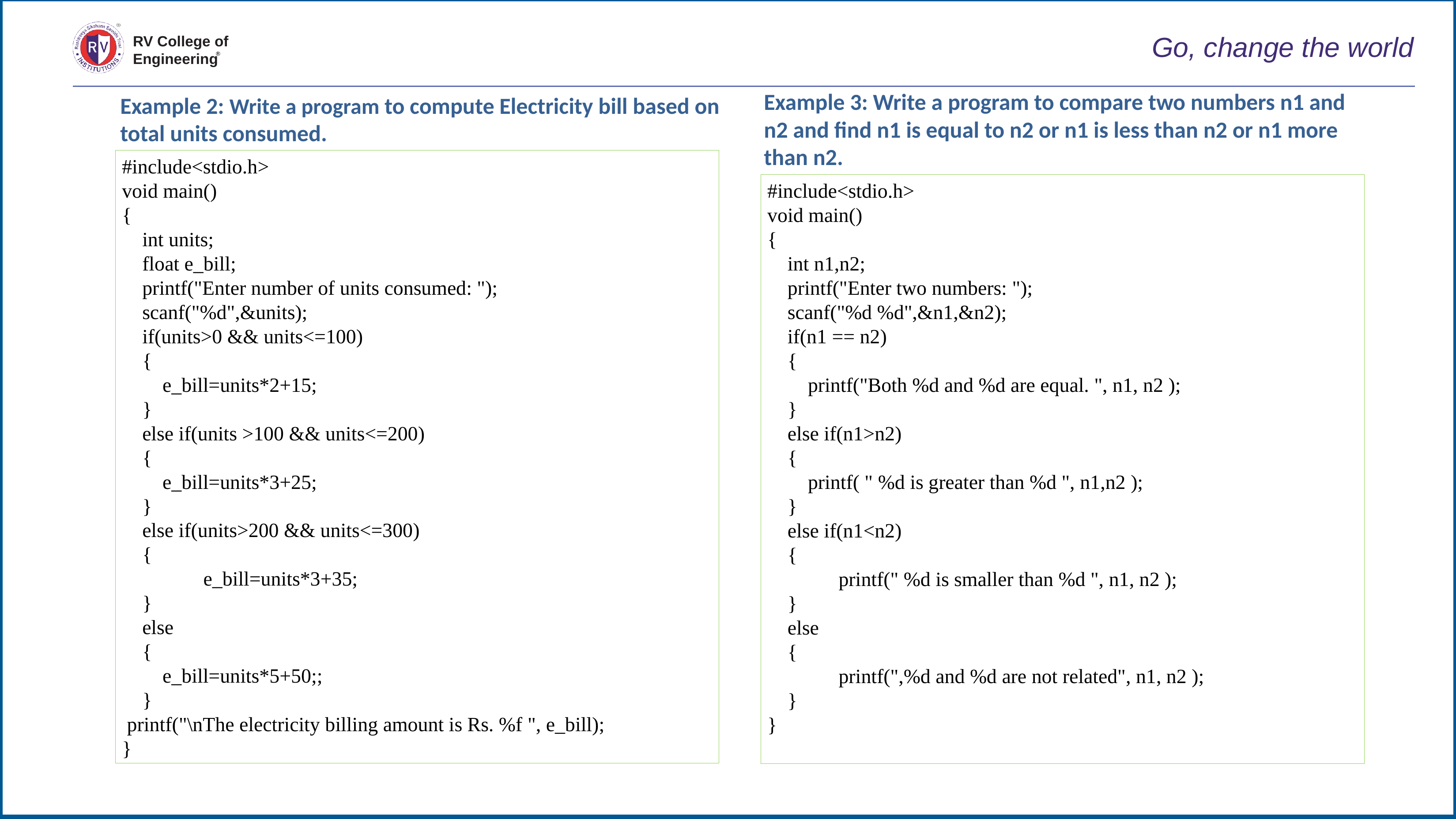

# Go, change the world
RV College of
Engineering

Example 3: Write a program to compare two numbers n1 and n2 and find n1 is equal to n2 or n1 is less than n2 or n1 more than n2.

Example 2: Write a program to compute Electricity bill based on total units consumed.
#include<stdio.h>
void main()
{
    int units;
    float e_bill;
    printf("Enter number of units consumed: ");
    scanf("%d",&units);
    if(units>0 && units<=100)
    {
        e_bill=units*2+15;
    }
    else if(units >100 && units<=200)
    {
        e_bill=units*3+25;
    }
    else if(units>200 && units<=300)
    {
	   e_bill=units*3+35;
    }
    else
    {
        e_bill=units*5+50;;
    }
 printf("\nThe electricity billing amount is Rs. %f ", e_bill);
}
#include<stdio.h>
void main()
{
    int n1,n2;
    printf("Enter two numbers: ");
    scanf("%d %d",&n1,&n2);
    if(n1 == n2)
    {
        printf("Both %d and %d are equal. ", n1, n2 );
    }
    else if(n1>n2)
    {
        printf( " %d is greater than %d ", n1,n2 );
    }
    else if(n1<n2)
    {
	 printf(" %d is smaller than %d ", n1, n2 );
    }
    else
    {
	 printf(",%d and %d are not related", n1, n2 );
    }
}